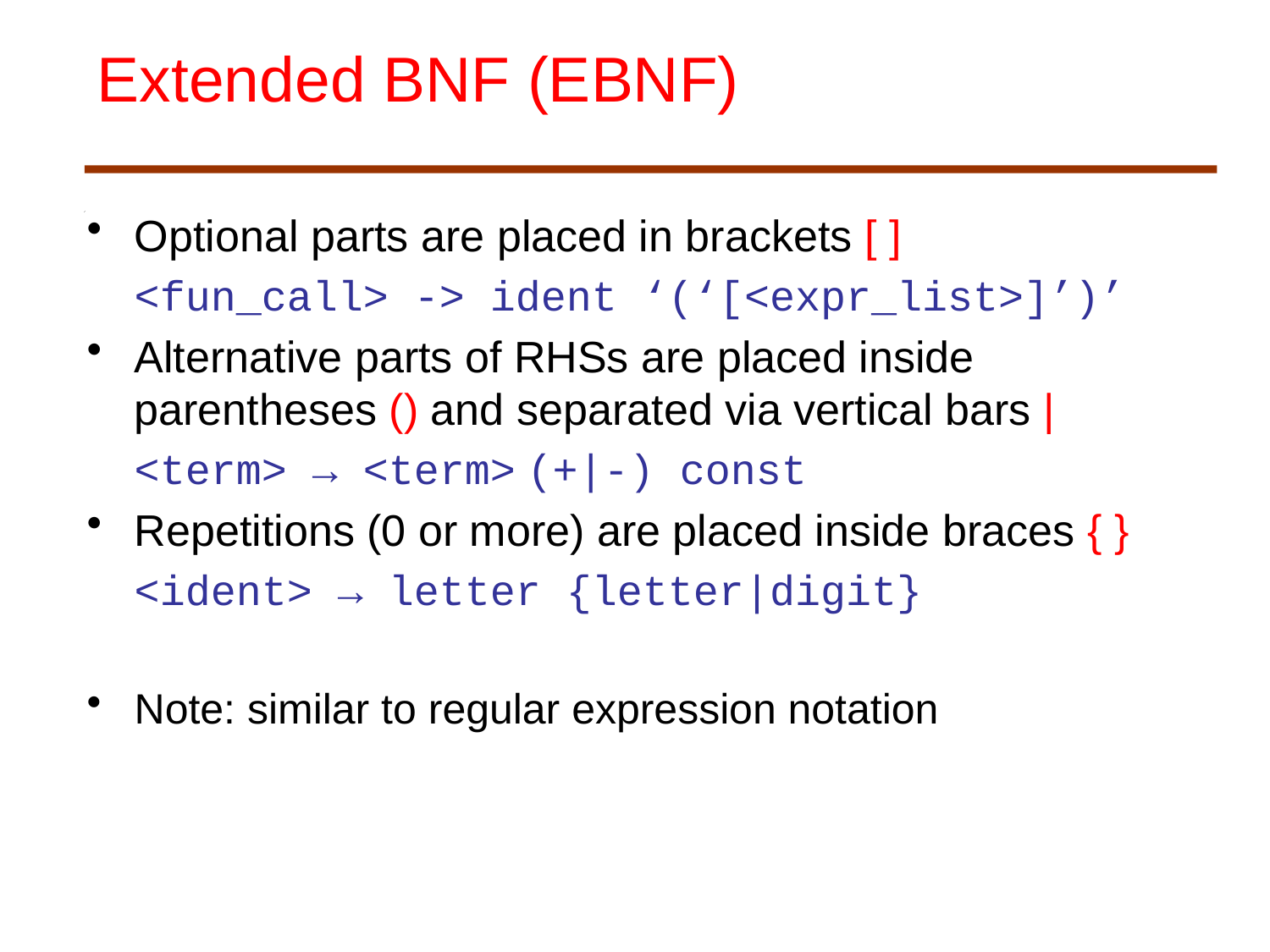

# Extended BNF (EBNF)
Optional parts are placed in brackets [ ]
	<fun_call> -> ident ‘(‘[<expr_list>]’)’
Alternative parts of RHSs are placed inside parentheses () and separated via vertical bars |
	<term> → <term> (+|-) const
Repetitions (0 or more) are placed inside braces { }
	<ident> → letter {letter|digit}

Note: similar to regular expression notation